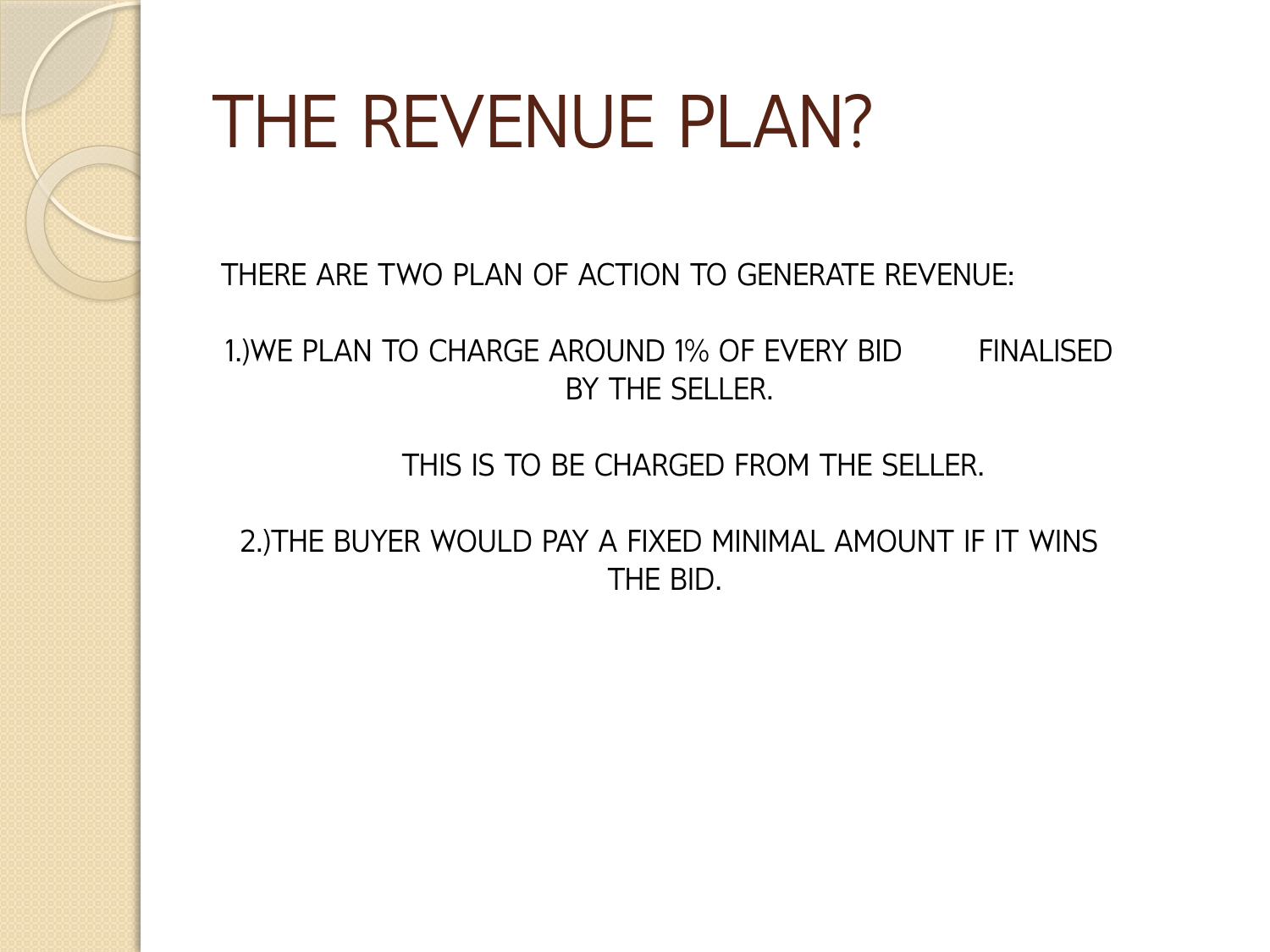

# THE REVENUE PLAN?
THERE ARE TWO PLAN OF ACTION TO GENERATE REVENUE:

1.)WE PLAN TO CHARGE AROUND 1% OF EVERY BID        FINALISED BY THE SELLER.

     THIS IS TO BE CHARGED FROM THE SELLER.

2.)THE BUYER WOULD PAY A FIXED MINIMAL AMOUNT IF IT WINS THE BID.